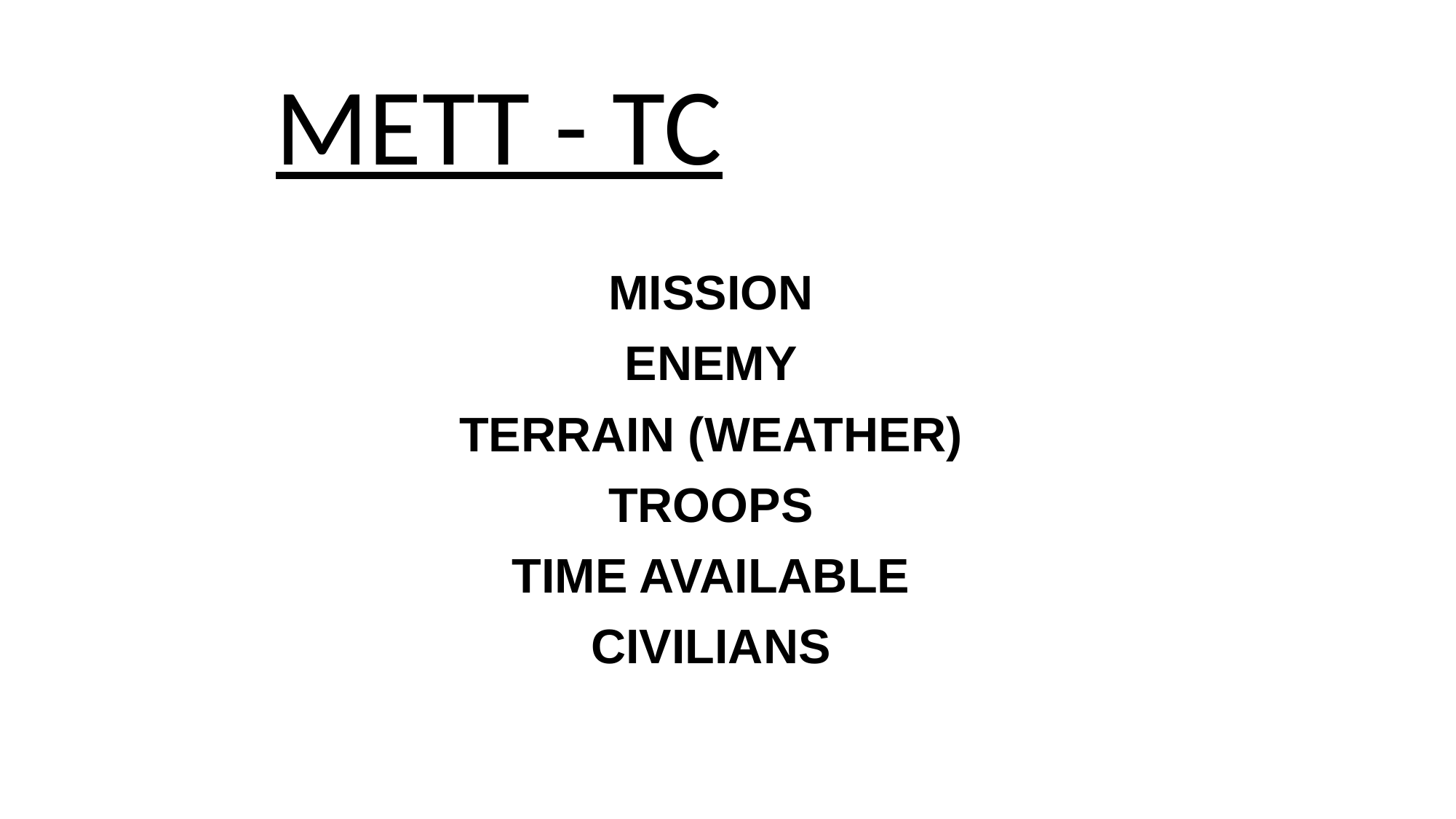

# METT - TC
MISSION
ENEMY
TERRAIN (WEATHER)
TROOPS
TIME AVAILABLE
CIVILIANS